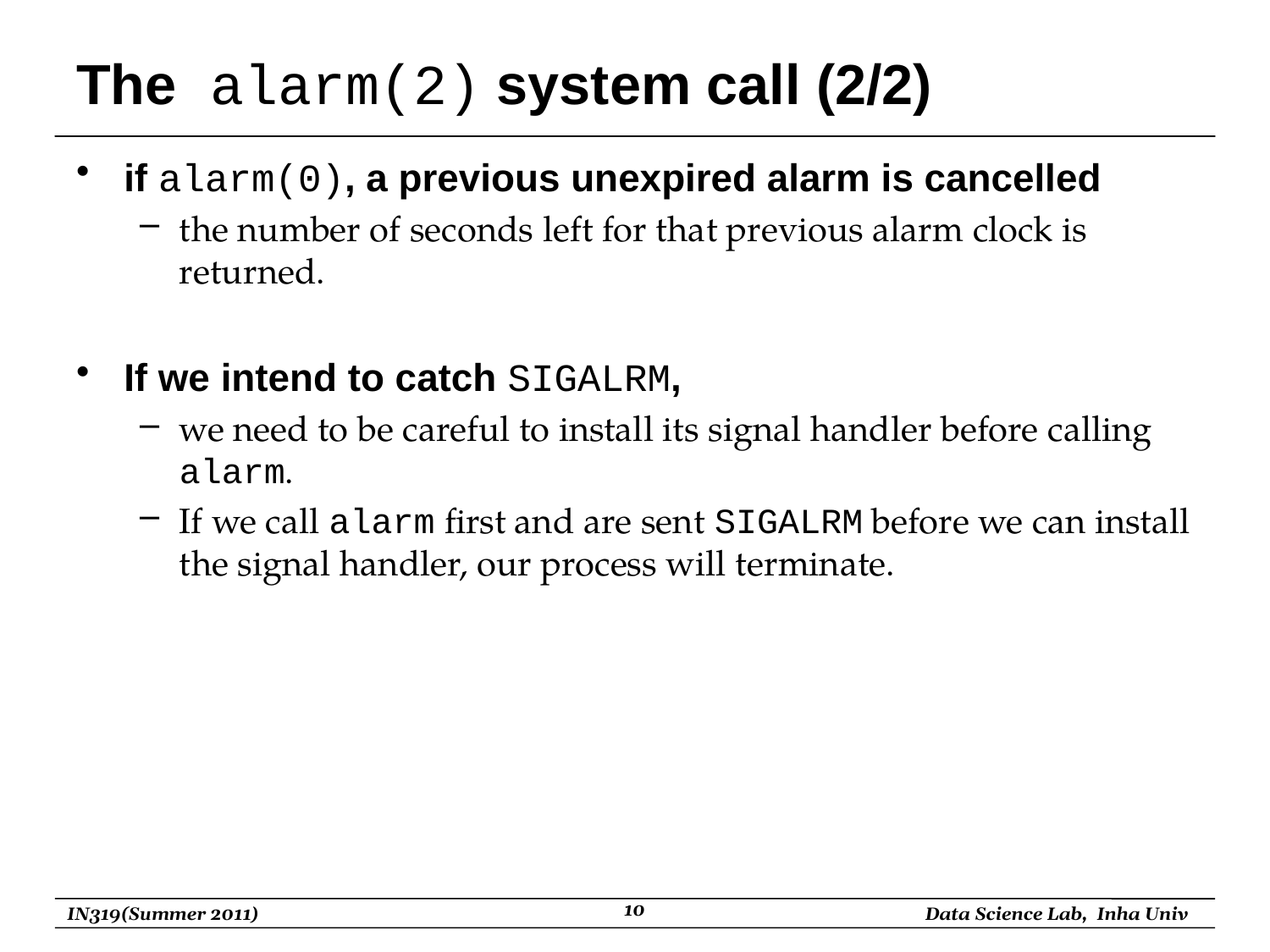

# The alarm(2) system call (2/2)
if alarm(0), a previous unexpired alarm is cancelled
the number of seconds left for that previous alarm clock is returned.

If we intend to catch SIGALRM,
we need to be careful to install its signal handler before calling alarm.
If we call alarm first and are sent SIGALRM before we can install the signal handler, our process will terminate.
10